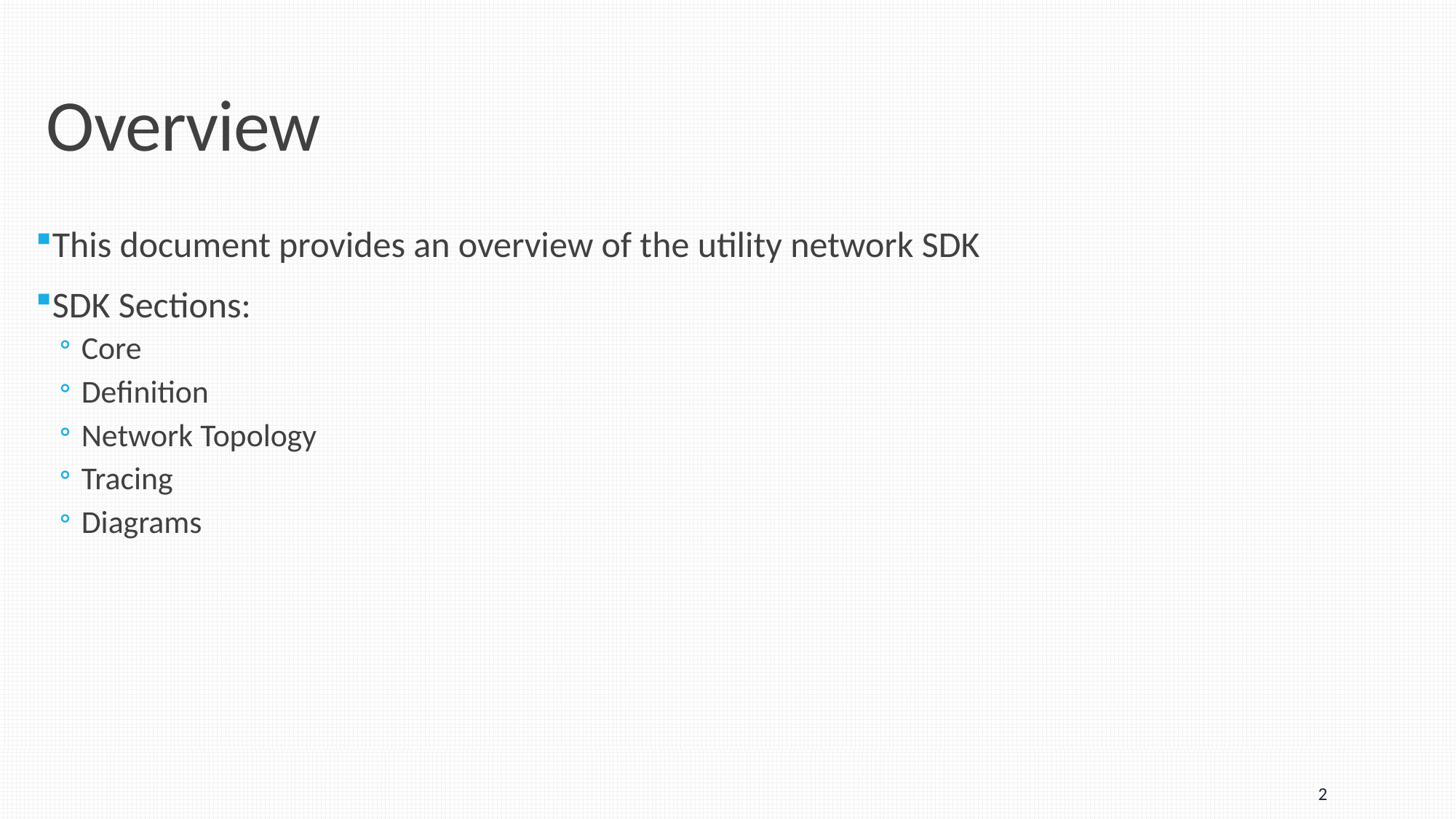

# Overview
This document provides an overview of the utility network SDK
SDK Sections:
Core
Definition
Network Topology
Tracing
Diagrams

2